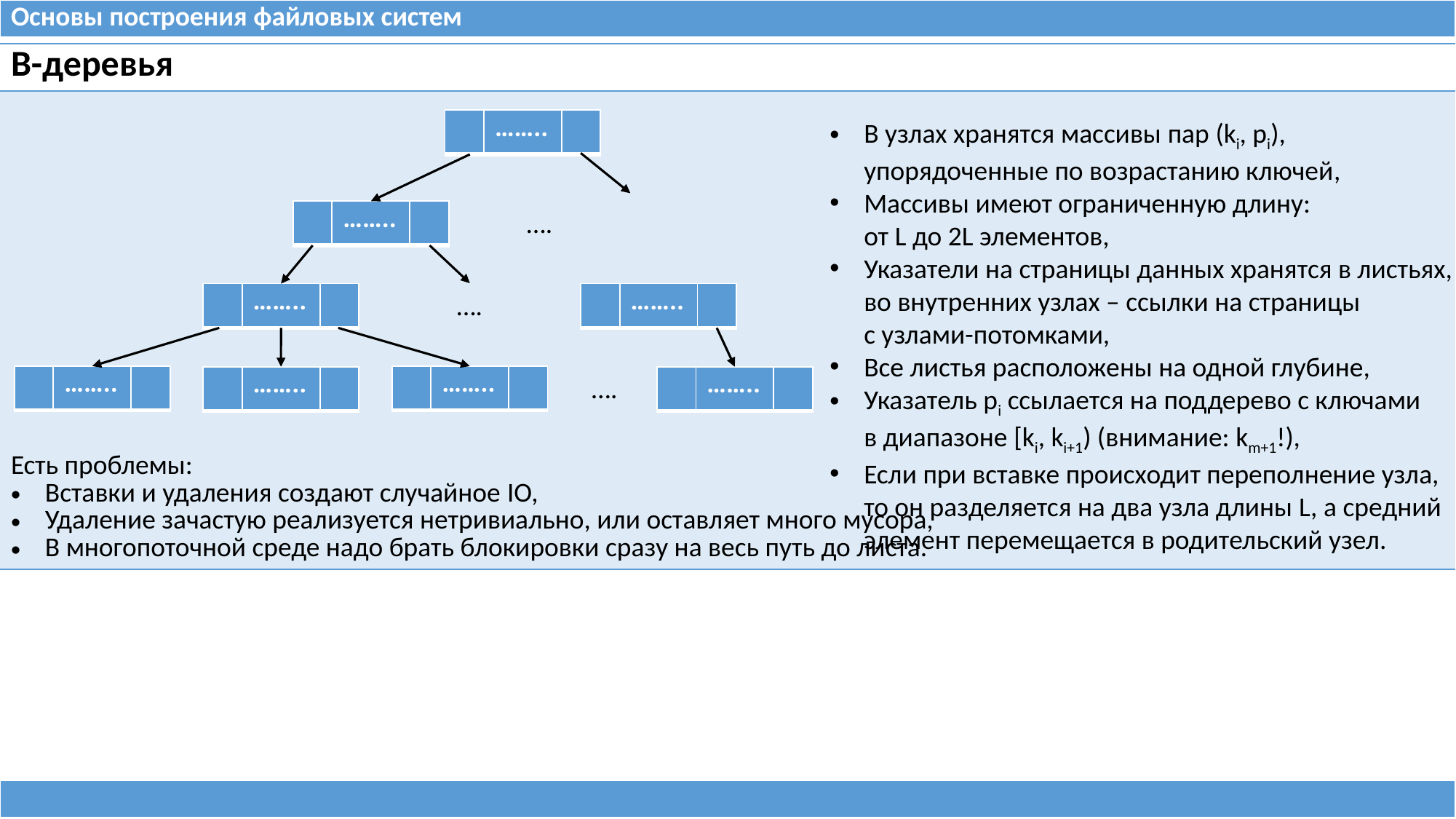

| Основы построения файловых систем |
| --- |
| B-деревья |
| --- |
| Есть проблемы: Вставки и удаления создают случайное IO, Удаление зачастую реализуется нетривиально, или оставляет много мусора, В многопоточной среде надо брать блокировки сразу на весь путь до листа. |
|  | …….. |  |
| --- | --- | --- |
В узлах хранятся массивы пар (ki, pi),
упорядоченные по возрастанию ключей,
Массивы имеют ограниченную длину:
от L до 2L элементов,
Указатели на страницы данных хранятся в листьях,
во внутренних узлах – ссылки на страницы
с узлами-потомками,
Все листья расположены на одной глубине,
Указатель pi ссылается на поддерево с ключами
в диапазоне [ki, ki+1) (внимание: km+1!),
Если при вставке происходит переполнение узла,
то он разделяется на два узла длины L, а средний
элемент перемещается в родительский узел.
….
|  | …….. |  |
| --- | --- | --- |
….
|  | …….. |  |
| --- | --- | --- |
|  | …….. |  |
| --- | --- | --- |
|  | …….. |  |
| --- | --- | --- |
|  | …….. |  |
| --- | --- | --- |
….
|  | …….. |  |
| --- | --- | --- |
|  | …….. |  |
| --- | --- | --- |
|  |
| --- |